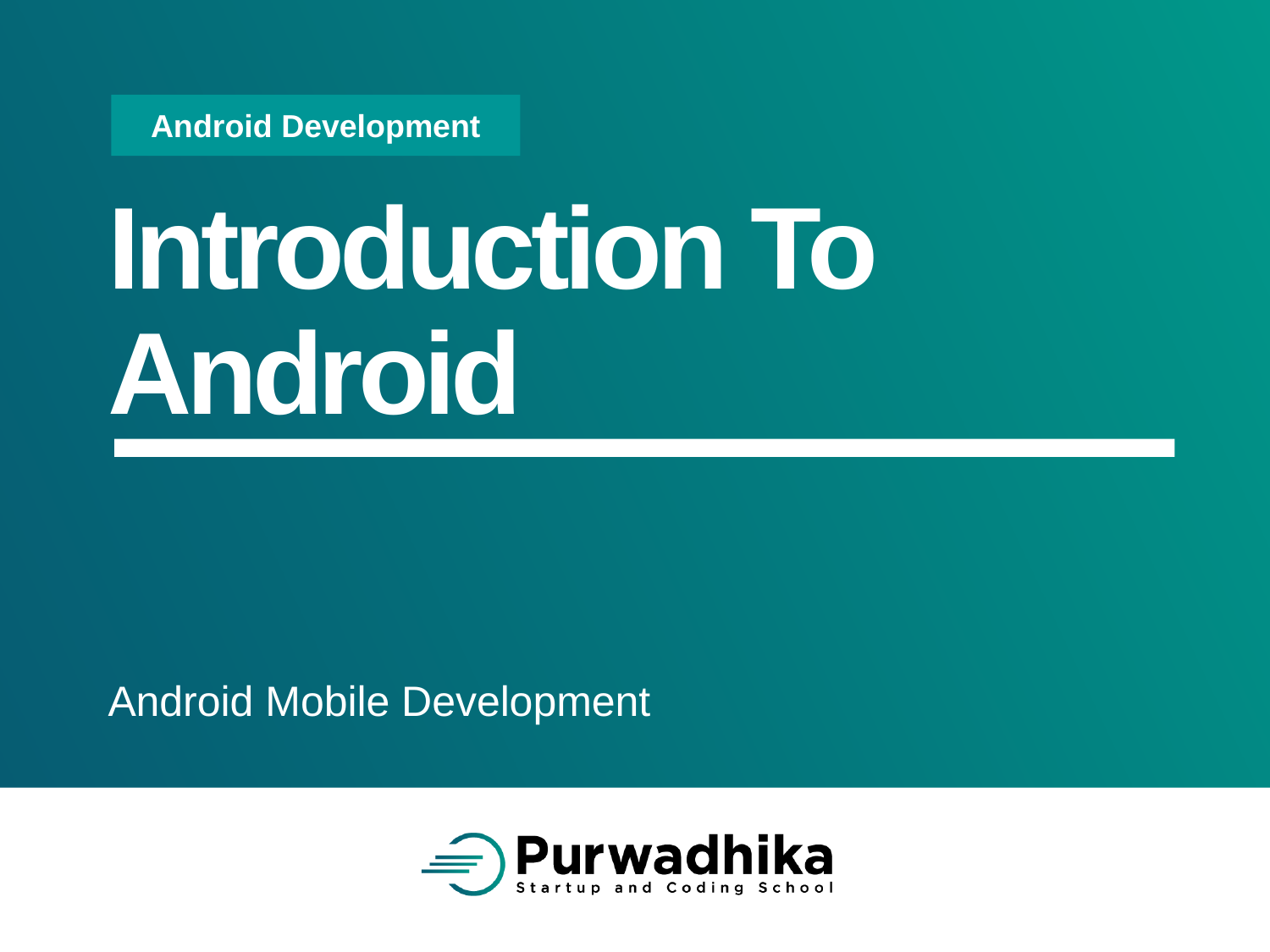

# Introduction To Android

Android Mobile Development